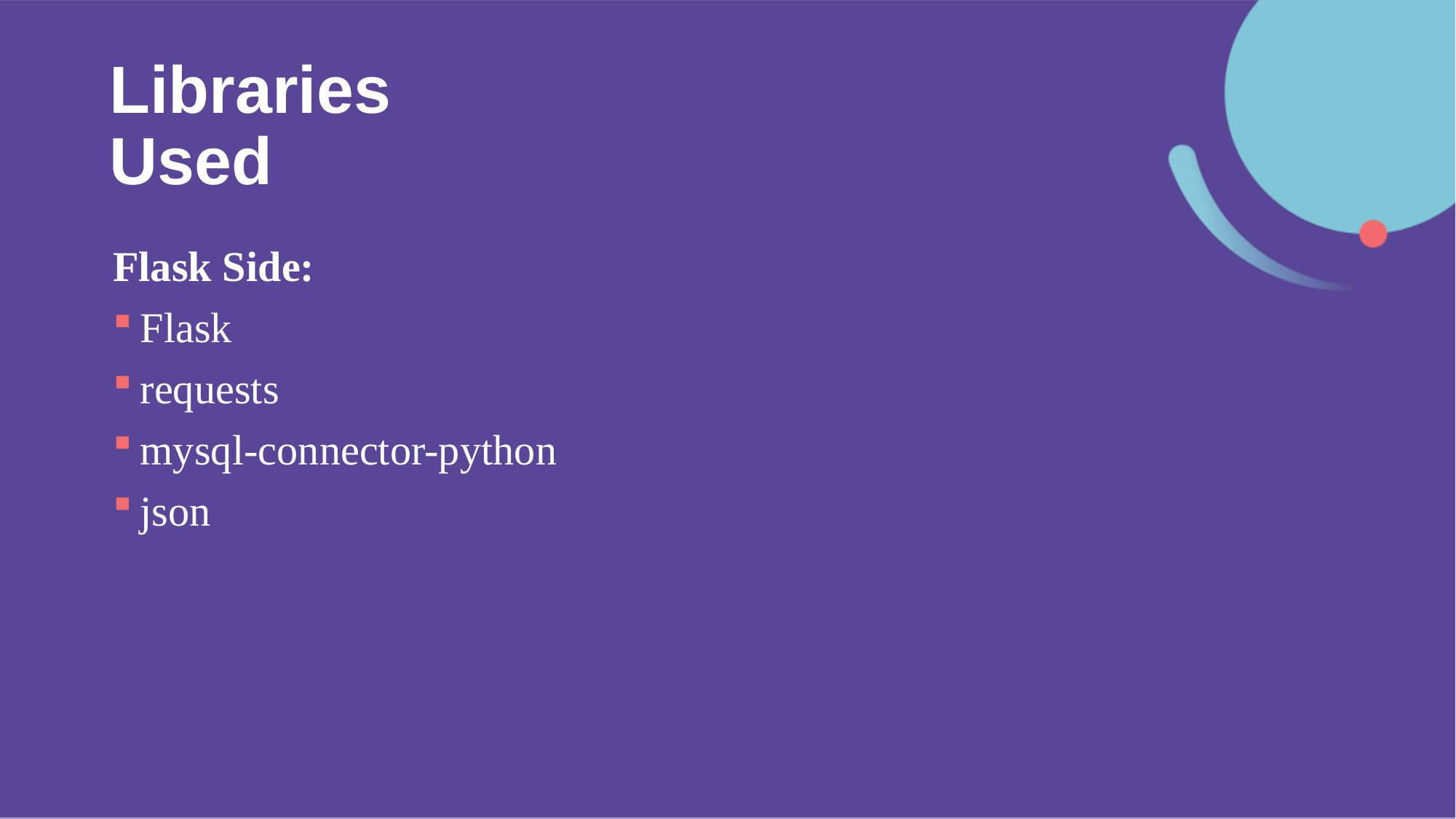

# Libraries Used
Flask Side:
Flask
requests
mysql-connector-python
json